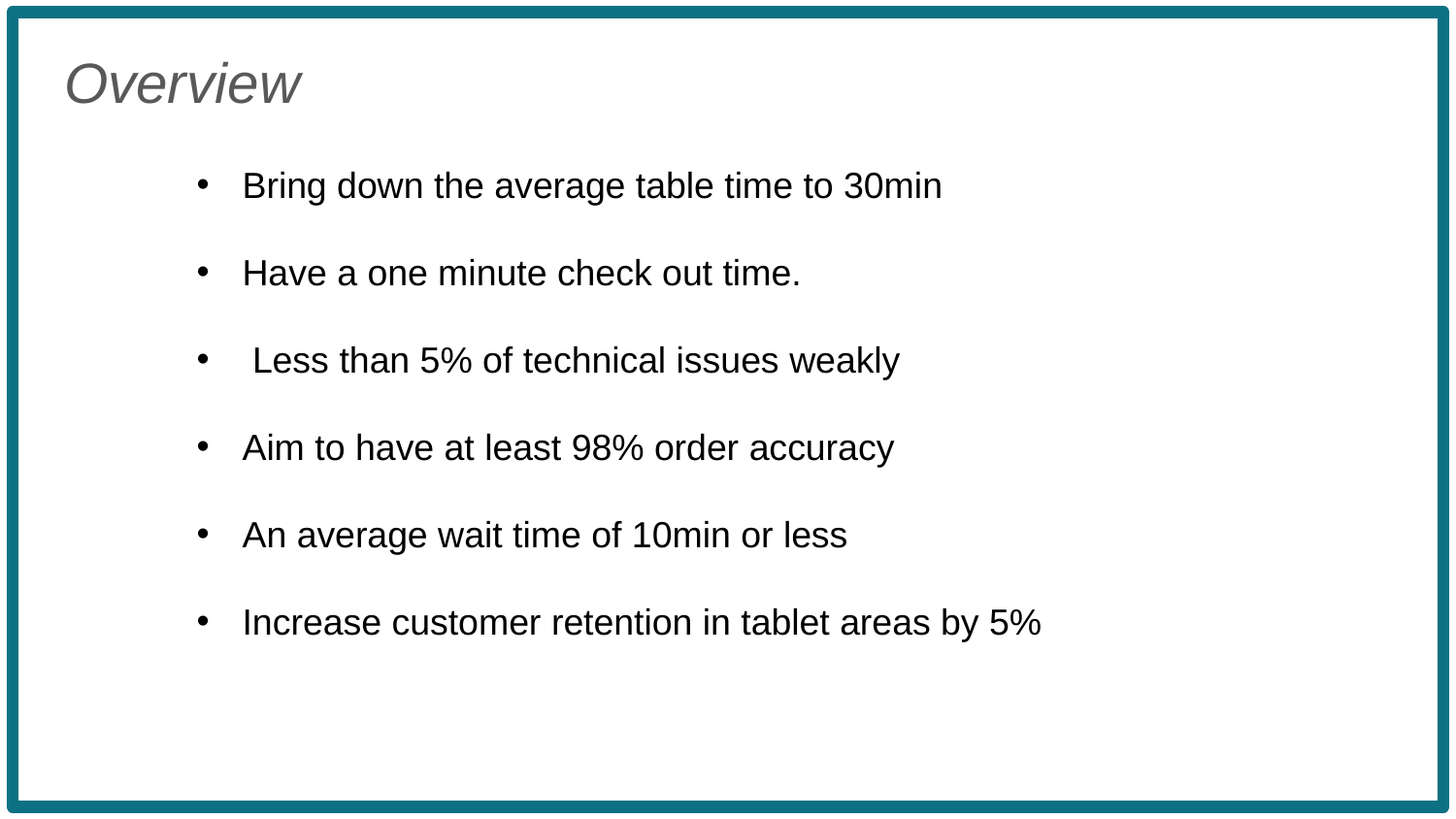

Overview
Bring down the average table time to 30min

Have a one minute check out time.

 Less than 5% of technical issues weakly

Aim to have at least 98% order accuracy

An average wait time of 10min or less

Increase customer retention in tablet areas by 5%